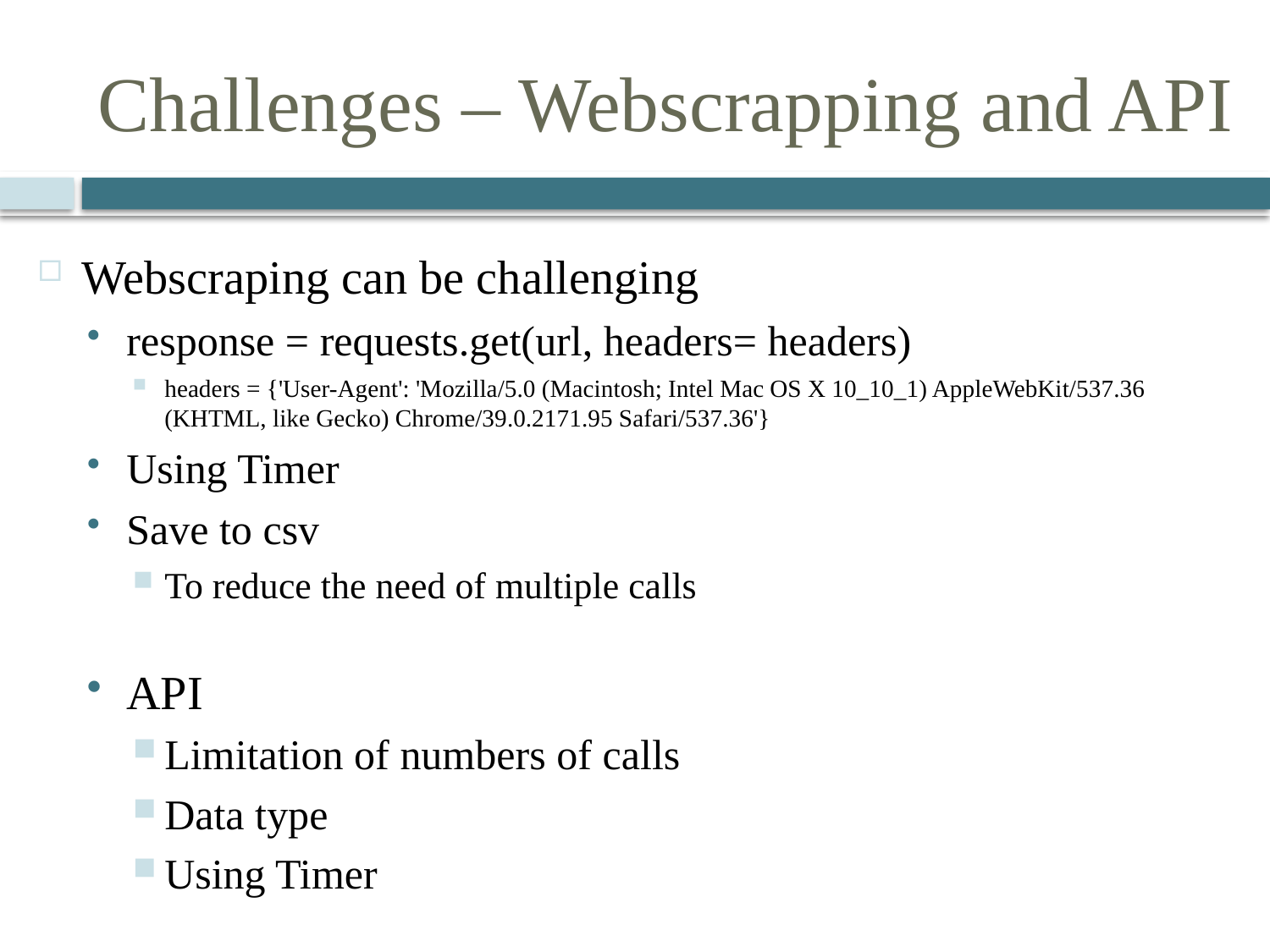

# Challenges – Webscrapping and API
Webscraping can be challenging
response = requests.get(url, headers= headers)
headers = {'User-Agent': 'Mozilla/5.0 (Macintosh; Intel Mac OS X 10_10_1) AppleWebKit/537.36 (KHTML, like Gecko) Chrome/39.0.2171.95 Safari/537.36'}
Using Timer
Save to csv
To reduce the need of multiple calls

API
Limitation of numbers of calls
Data type
Using Timer